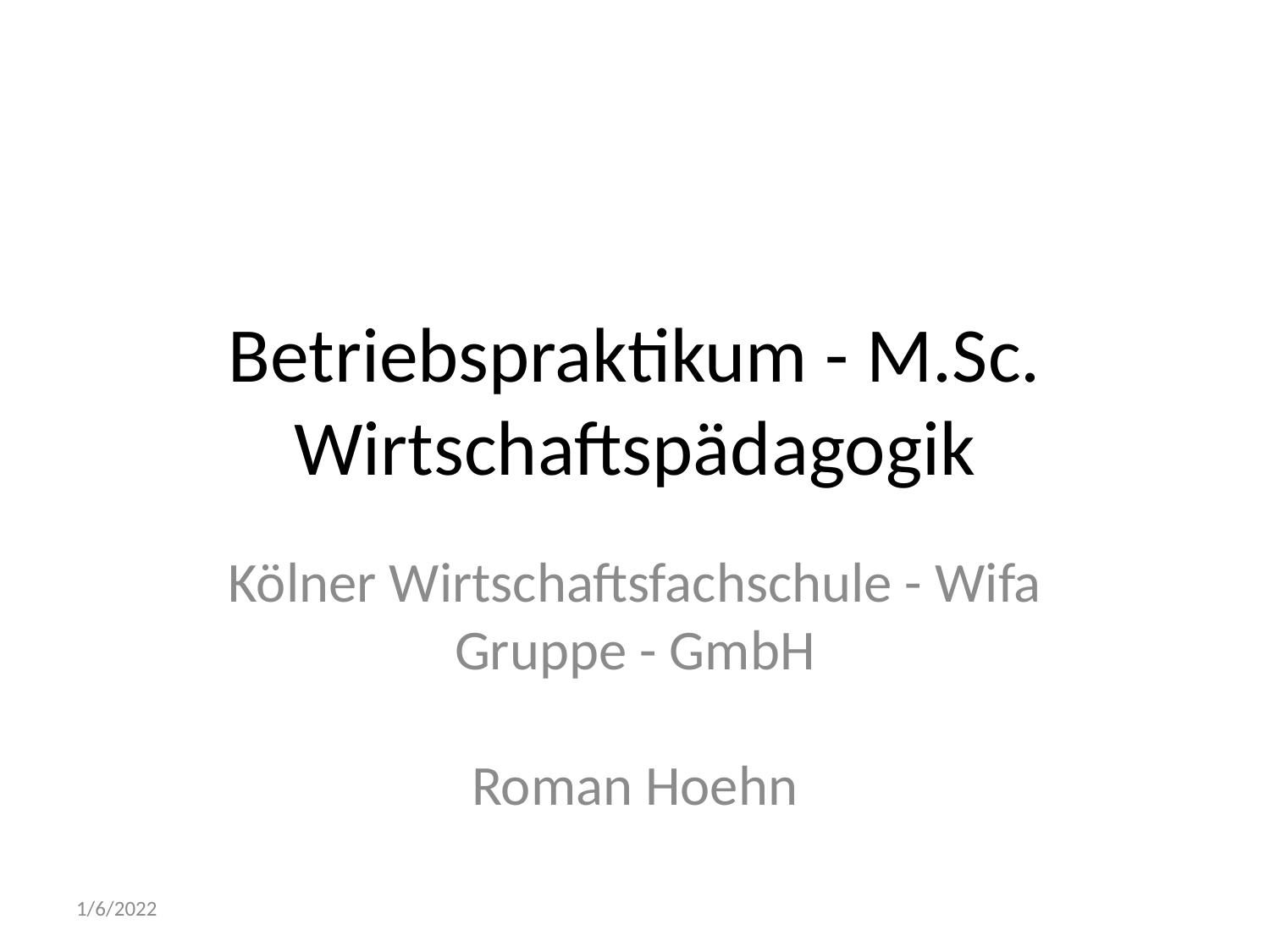

# Betriebspraktikum - M.Sc. Wirtschaftspädagogik
Kölner Wirtschaftsfachschule - Wifa Gruppe - GmbH
Roman Hoehn
1/6/2022